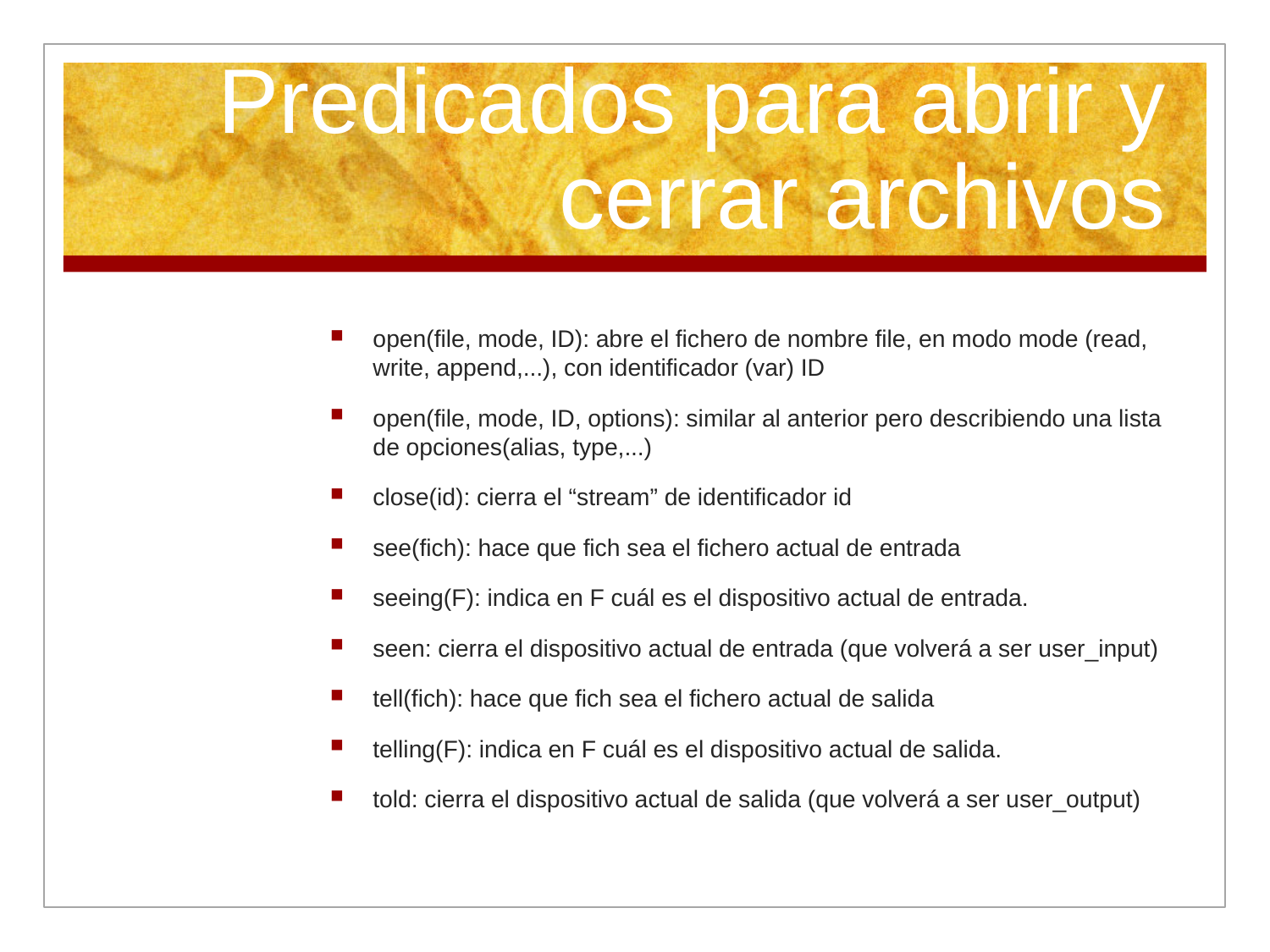

# Predicados para abrir y cerrar archivos
open(file, mode, ID): abre el fichero de nombre file, en modo mode (read, write, append,...), con identificador (var) ID
open(file, mode, ID, options): similar al anterior pero describiendo una lista de opciones(alias, type,...)
close(id): cierra el “stream” de identificador id
see(fich): hace que fich sea el fichero actual de entrada
seeing(F): indica en F cuál es el dispositivo actual de entrada.
seen: cierra el dispositivo actual de entrada (que volverá a ser user_input)
tell(fich): hace que fich sea el fichero actual de salida
telling(F): indica en F cuál es el dispositivo actual de salida.
told: cierra el dispositivo actual de salida (que volverá a ser user_output)